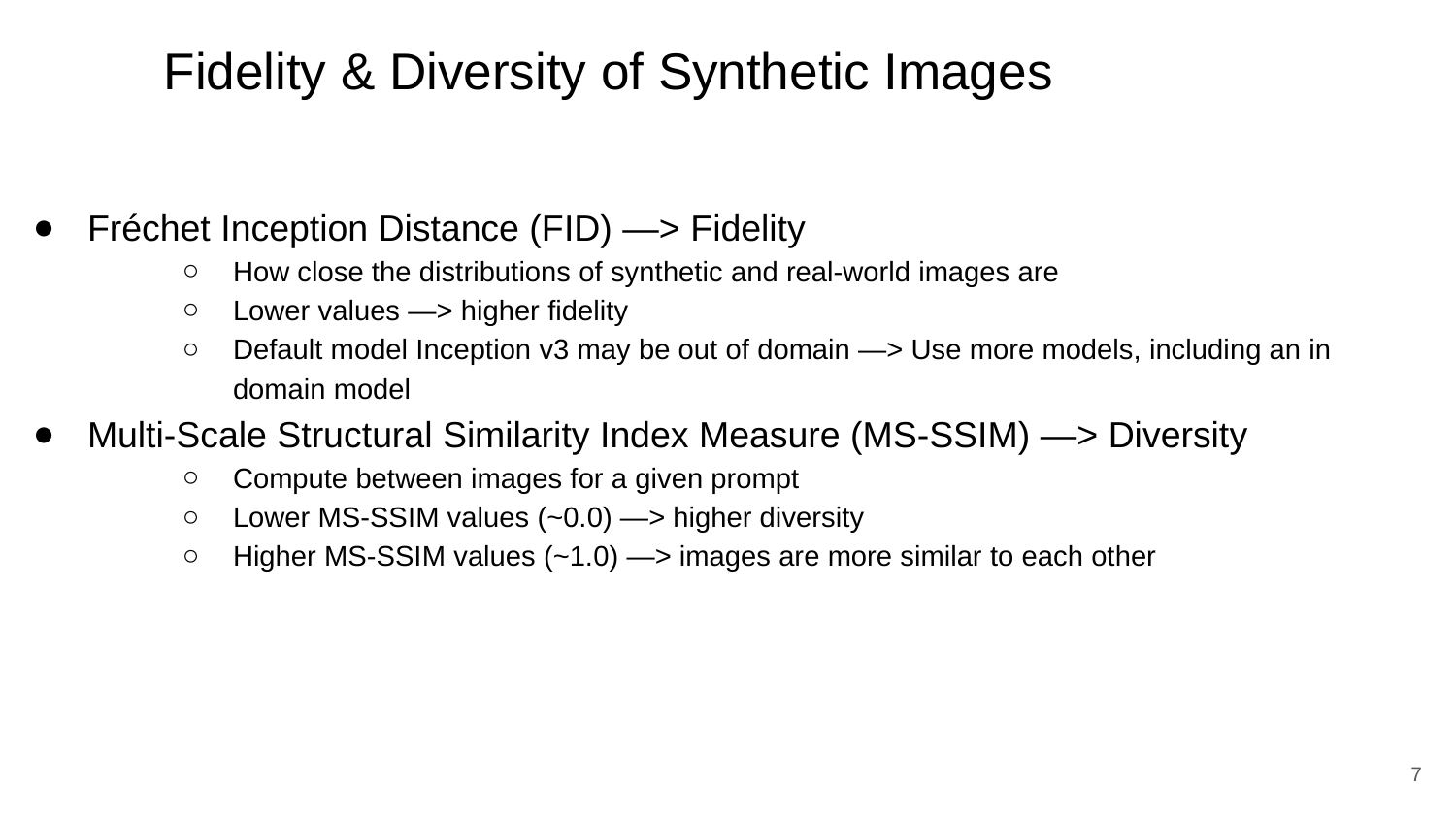

# Fidelity & Diversity of Synthetic Images
Fréchet Inception Distance (FID) —> Fidelity
How close the distributions of synthetic and real-world images are
Lower values —> higher fidelity
Default model Inception v3 may be out of domain —> Use more models, including an in domain model
Multi-Scale Structural Similarity Index Measure (MS-SSIM) —> Diversity
Compute between images for a given prompt
Lower MS-SSIM values (~0.0) —> higher diversity
Higher MS-SSIM values (~1.0) —> images are more similar to each other
7